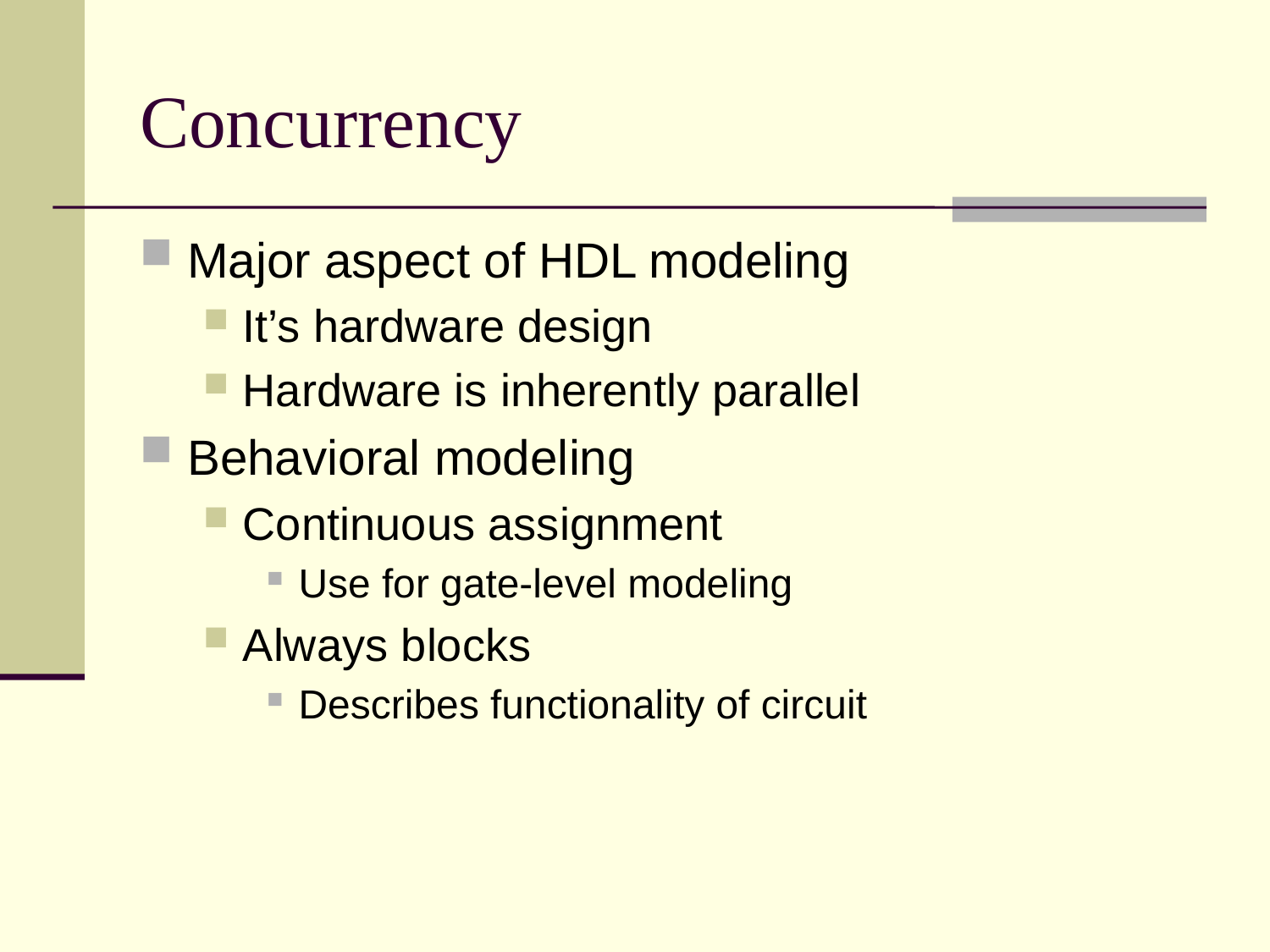

# Concurrency
Major aspect of HDL modeling
It’s hardware design
Hardware is inherently parallel
Behavioral modeling
Continuous assignment
Use for gate-level modeling
Always blocks
Describes functionality of circuit